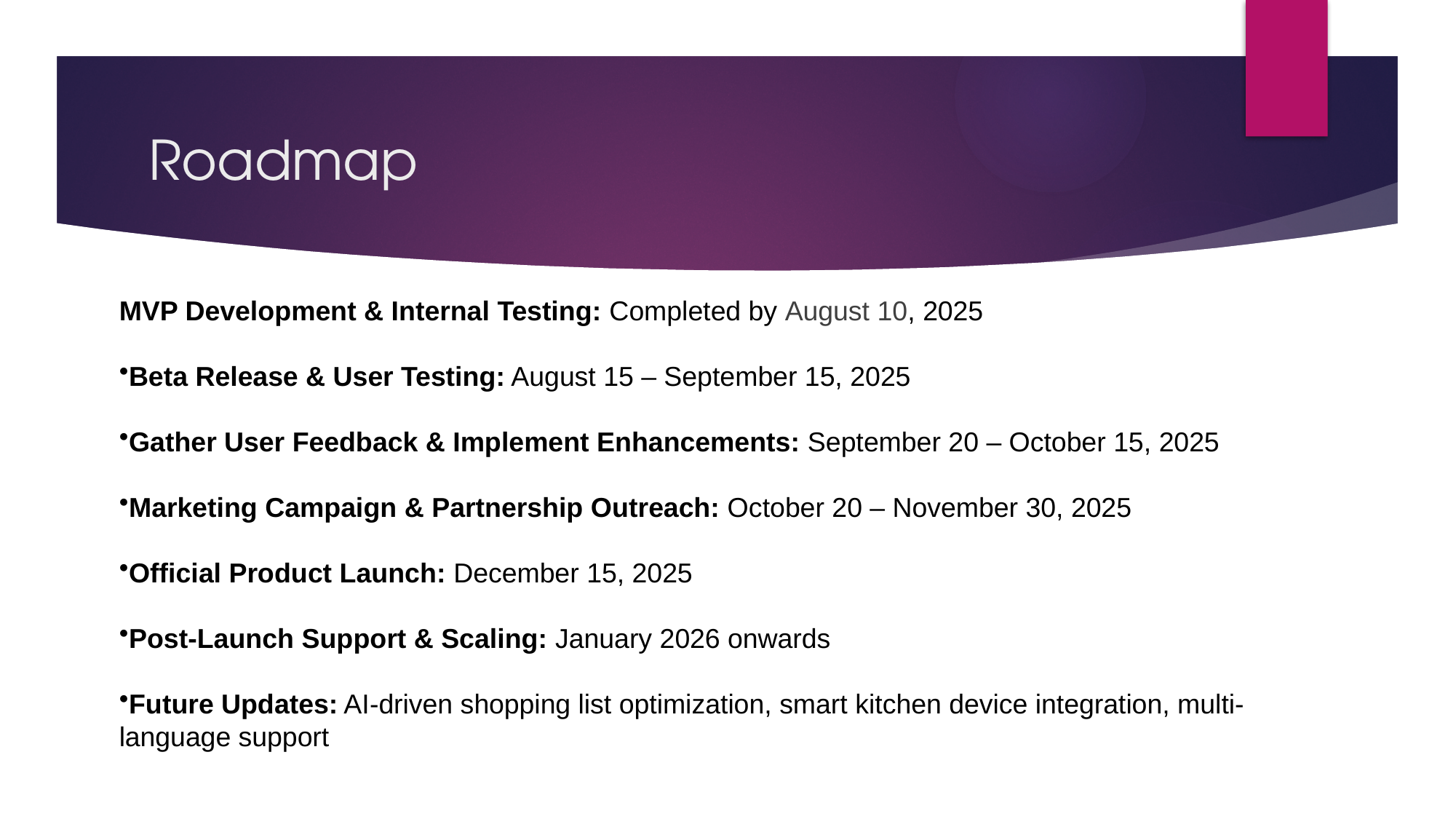

# Roadmap
MVP Development & Internal Testing: Completed by August 10, 2025

Beta Release & User Testing: August 15 – September 15, 2025

Gather User Feedback & Implement Enhancements: September 20 – October 15, 2025

Marketing Campaign & Partnership Outreach: October 20 – November 30, 2025

Official Product Launch: December 15, 2025

Post-Launch Support & Scaling: January 2026 onwards

Future Updates: AI-driven shopping list optimization, smart kitchen device integration, multi-language support